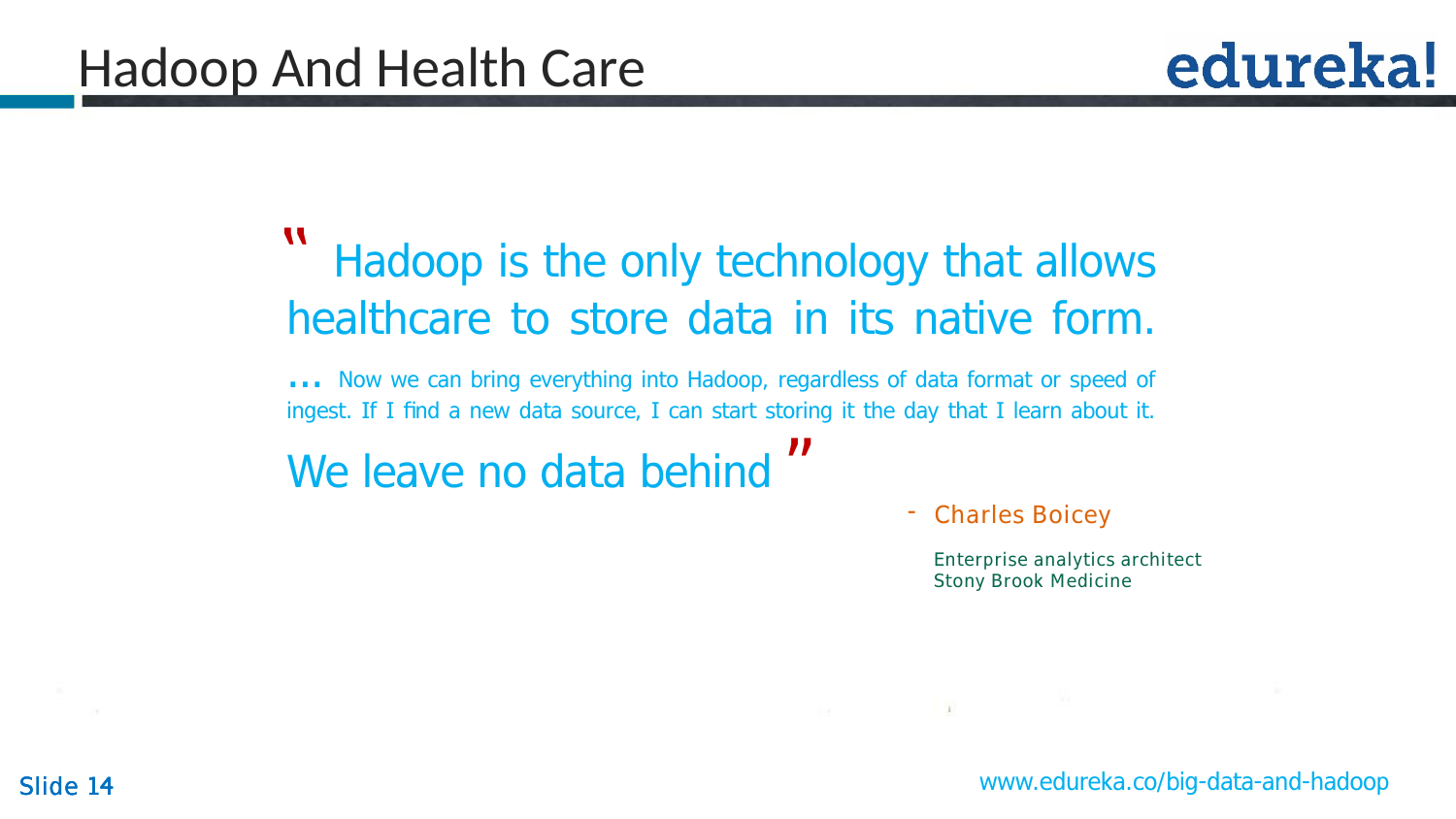

Hadoop And Health Care
“ Hadoop is the only technology that allows healthcare to store data in its native form. … Now we can bring everything into Hadoop, regardless of data format or speed of ingest. If I find a new data source, I can start storing it the day that I learn about it. We leave no data behind ”
Charles Boicey

     Enterprise analytics architect
     Stony Brook Medicine